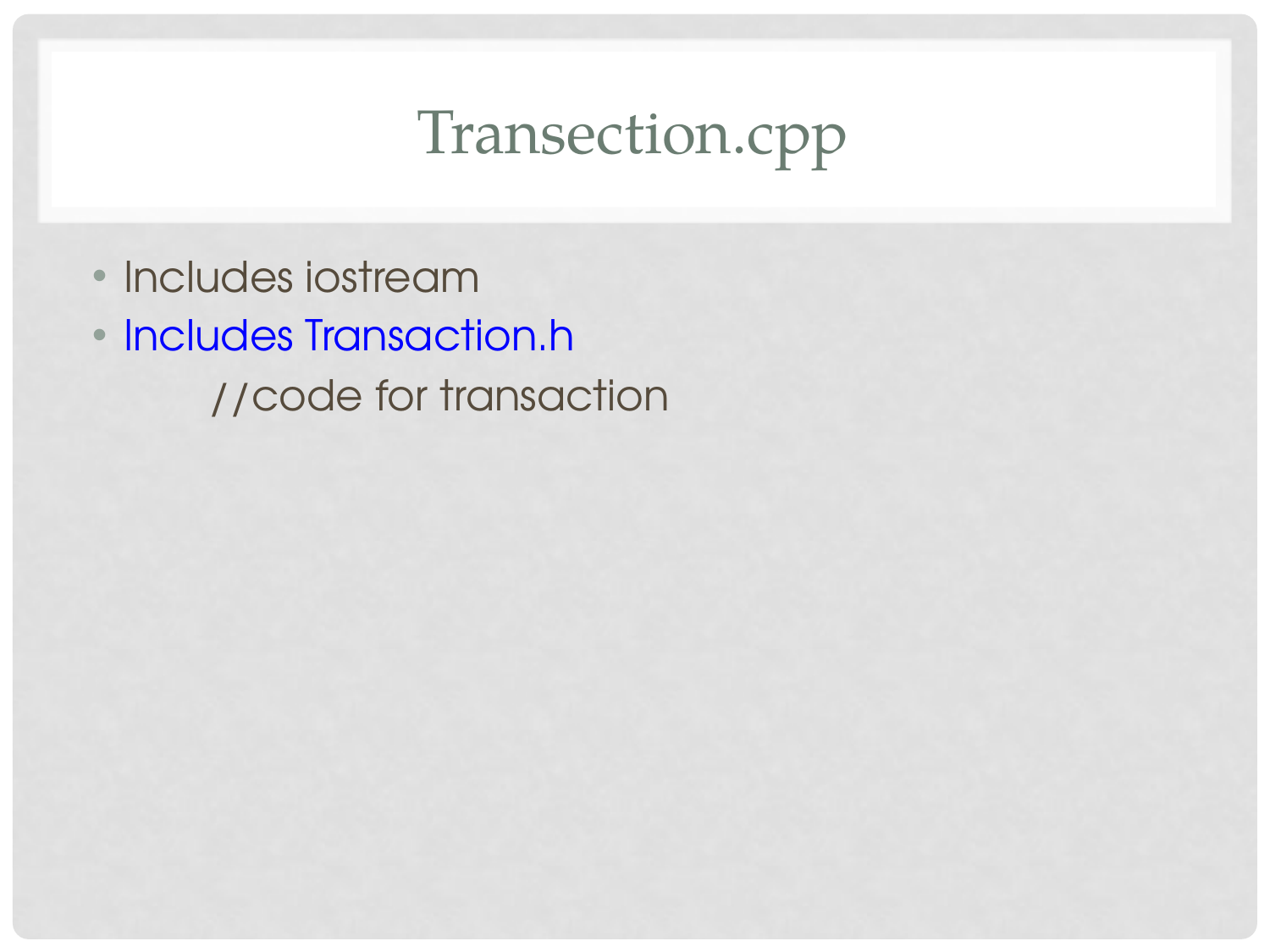

# Transection.cpp
Includes iostream
Includes Transaction.h
          //code for transaction